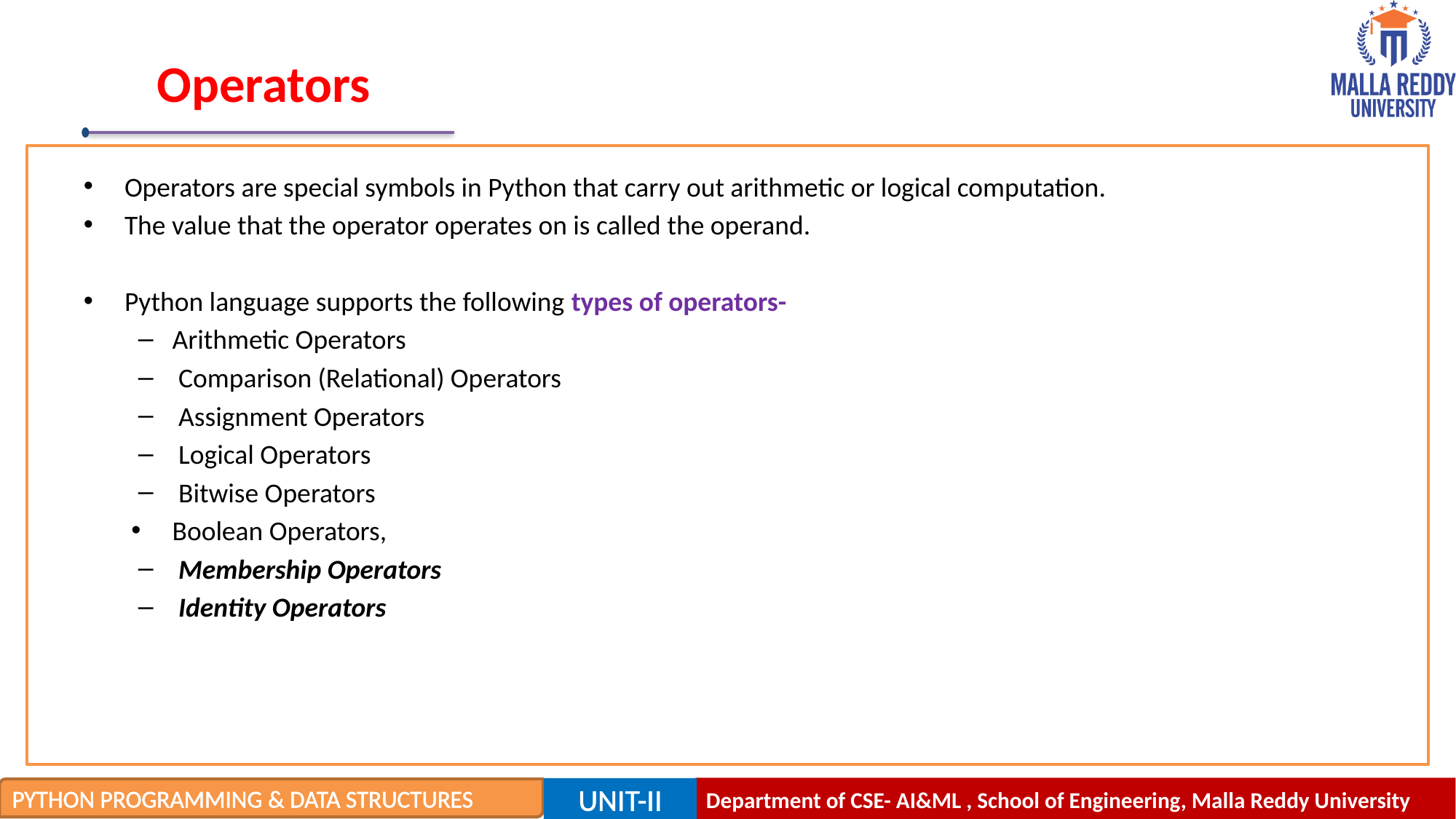

# Operators

Operators are special symbols in Python that carry out arithmetic or logical computation.
The value that the operator operates on is called the operand.

Python language supports the following types of operators-
Arithmetic Operators
 Comparison (Relational) Operators
 Assignment Operators
 Logical Operators
 Bitwise Operators
Boolean Operators,
 Membership Operators
 Identity Operators